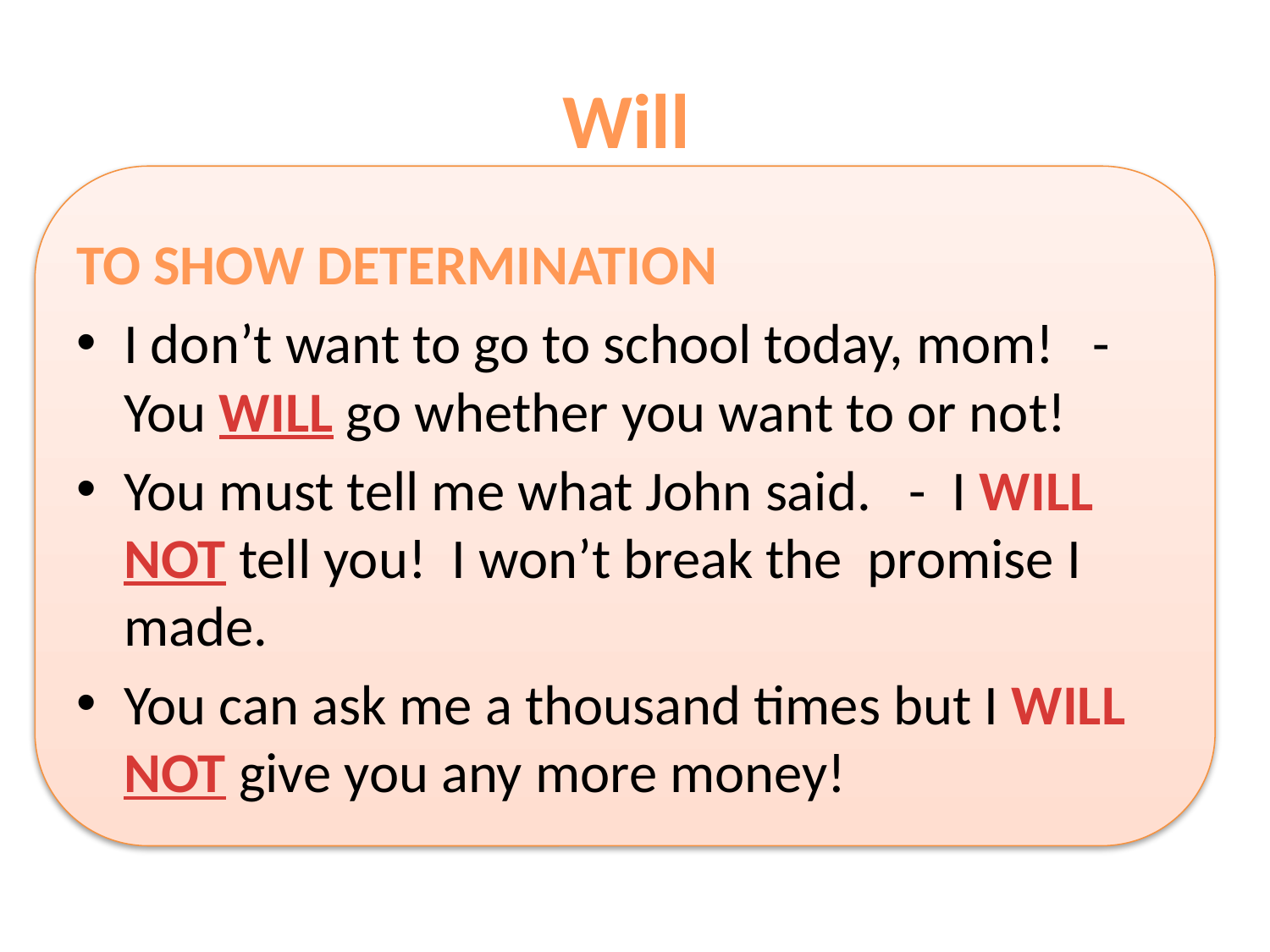

# Will

TO SHOW DETERMINATION
I don’t want to go to school today, mom!   -  You WILL go whether you want to or not!
You must tell me what John said.   -  I WILL NOT tell you!  I won’t break the  promise I made.
You can ask me a thousand times but I WILL NOT give you any more money!